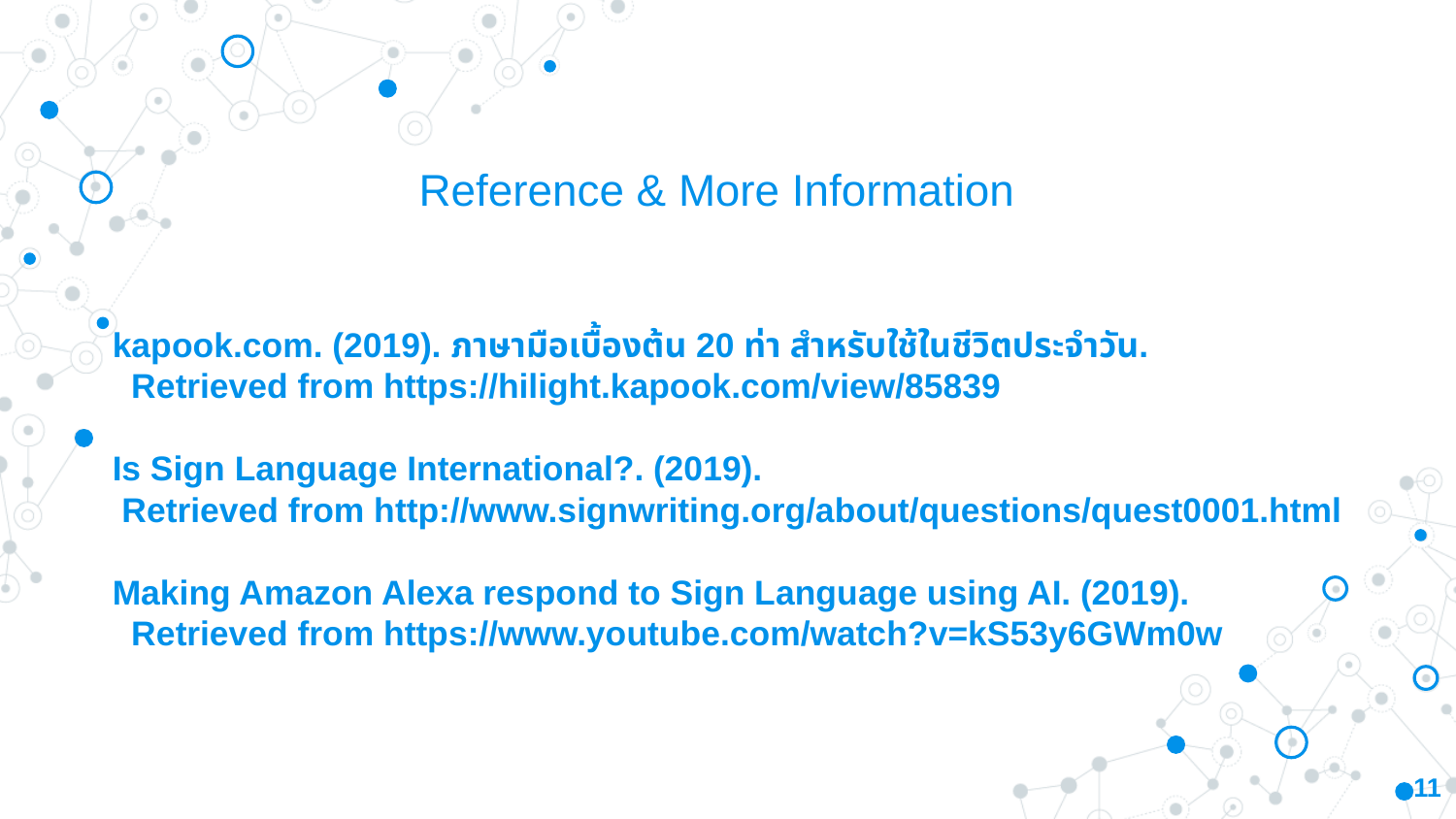

Reference & More Information
# kapook.com. (2019). ภาษามือเบื้องต้น 20 ท่า สำหรับใช้ในชีวิตประจำวัน. Retrieved from https://hilight.kapook.com/view/85839 Is Sign Language International?. (2019). Retrieved from http://www.signwriting.org/about/questions/quest0001.html Making Amazon Alexa respond to Sign Language using AI. (2019). Retrieved from https://www.youtube.com/watch?v=kS53y6GWm0w
11